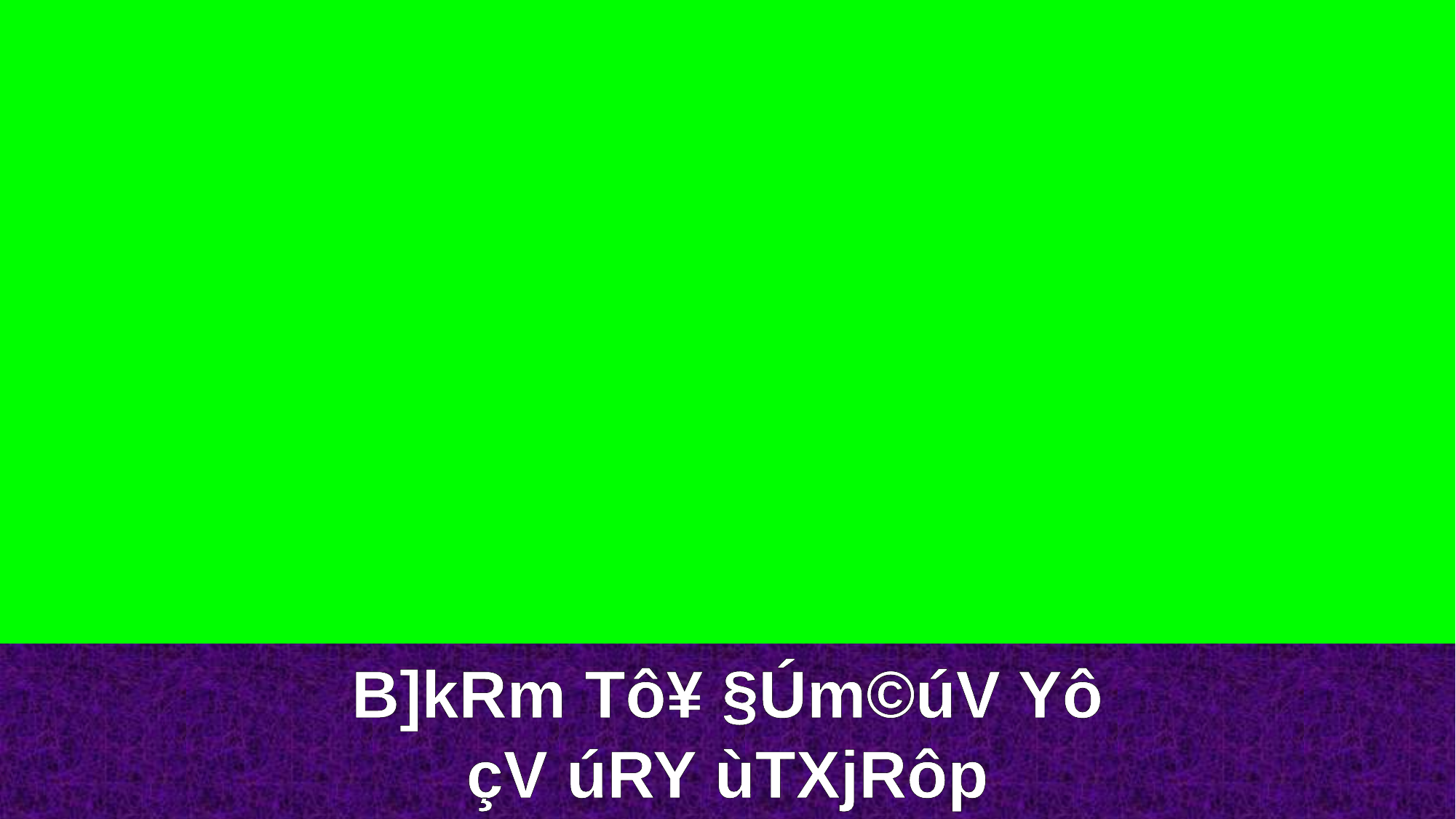

B]kRm Tô¥ §Úm©úV Yô
çV úRY ùTXjRôp